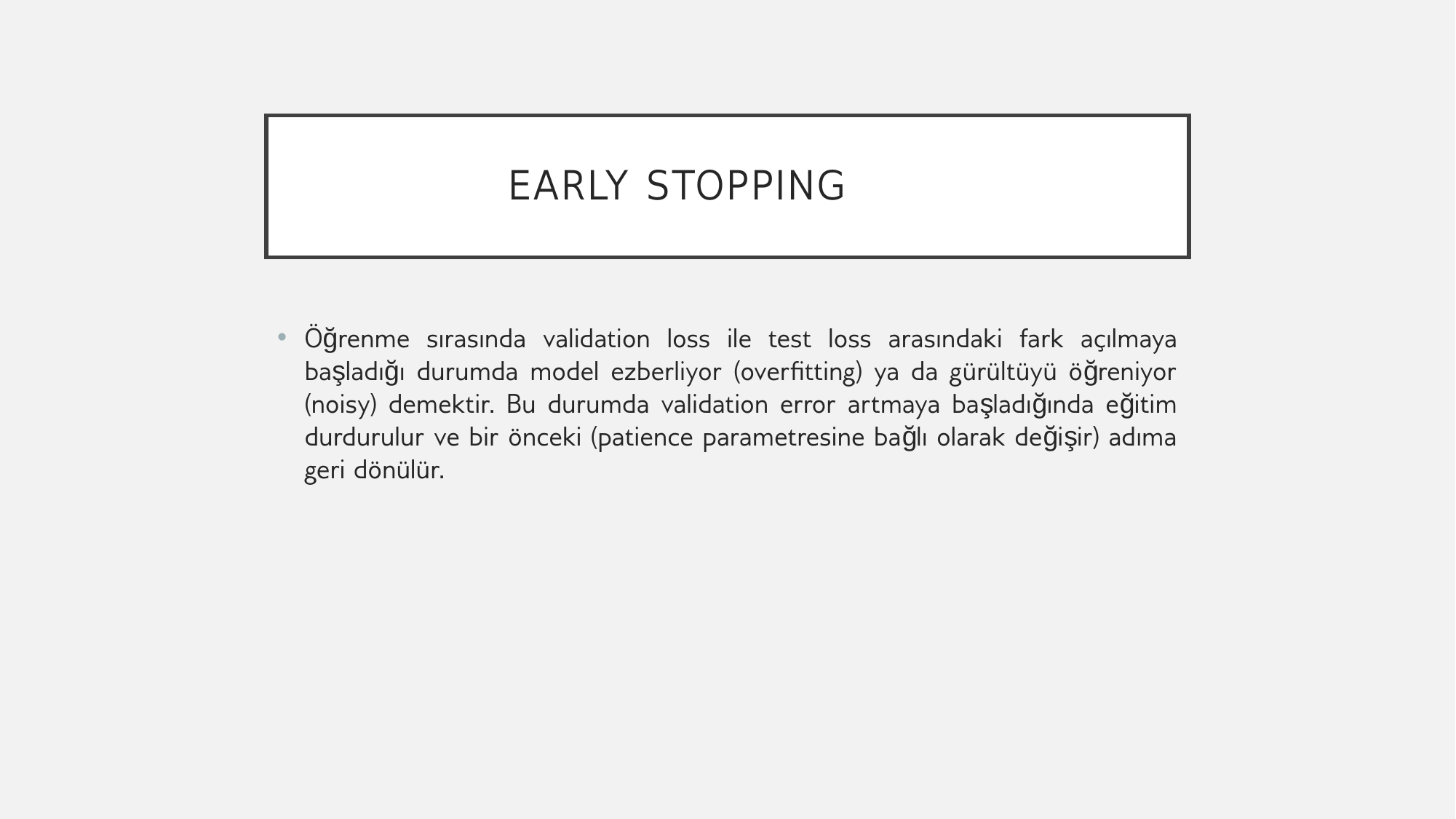

# Early StoppIng
Öğrenme sırasında validation loss ile test loss arasındaki fark açılmaya başladığı durumda model ezberliyor (overfitting) ya da gürültüyü öğreniyor (noisy) demektir. Bu durumda validation error artmaya başladığında eğitim durdurulur ve bir önceki (patience parametresine bağlı olarak değişir) adıma geri dönülür.